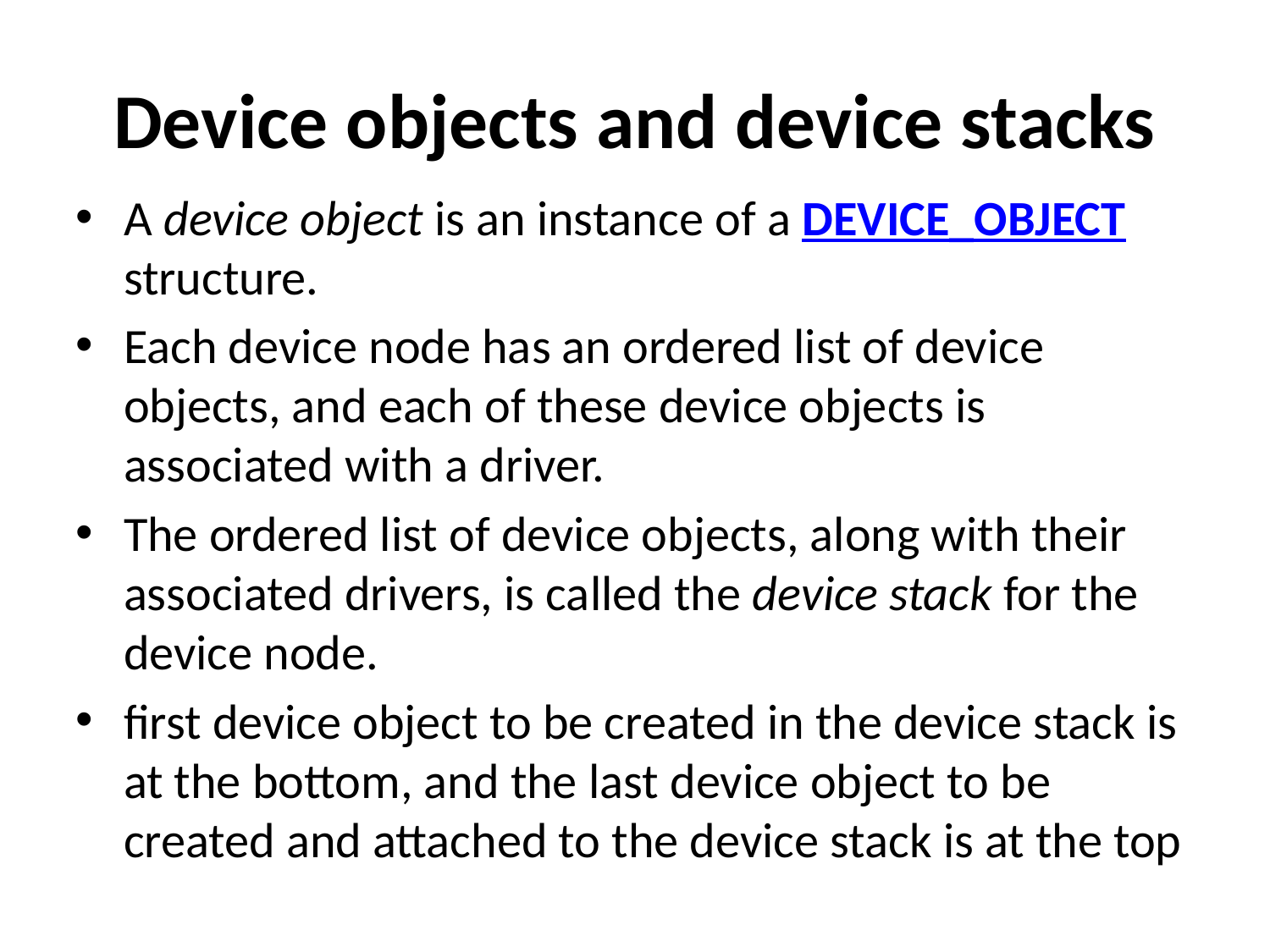

Device objects and device stacks
A device object is an instance of a DEVICE_OBJECT structure.
Each device node has an ordered list of device objects, and each of these device objects is associated with a driver.
The ordered list of device objects, along with their associated drivers, is called the device stack for the device node.
first device object to be created in the device stack is at the bottom, and the last device object to be created and attached to the device stack is at the top